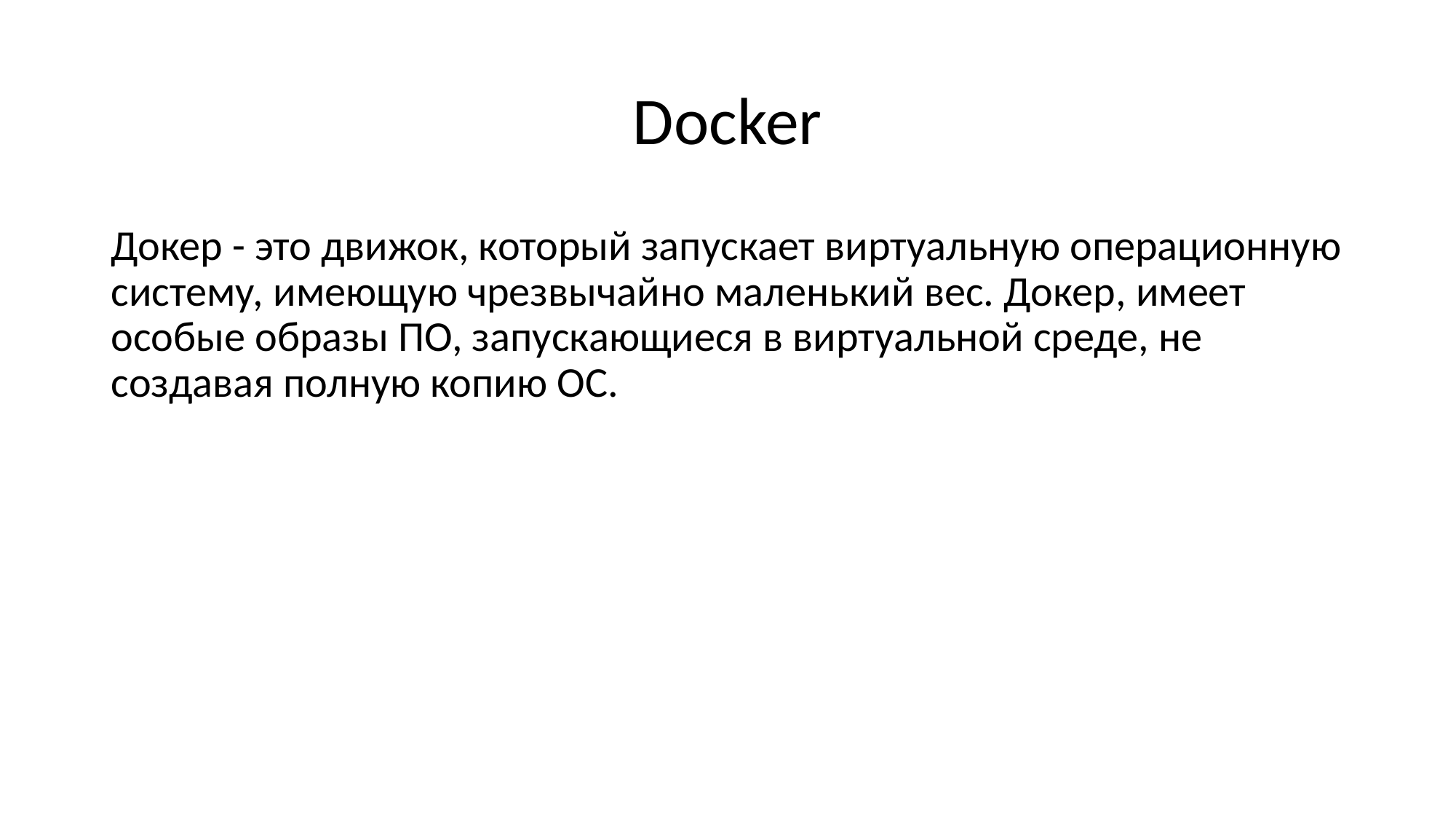

# Docker
Докер - это движок, который запускает виртуальную операционную систему, имеющую чрезвычайно маленький вес. Докер, имеет особые образы ПО, запускающиеся в виртуальной среде, не создавая полную копию ОС.